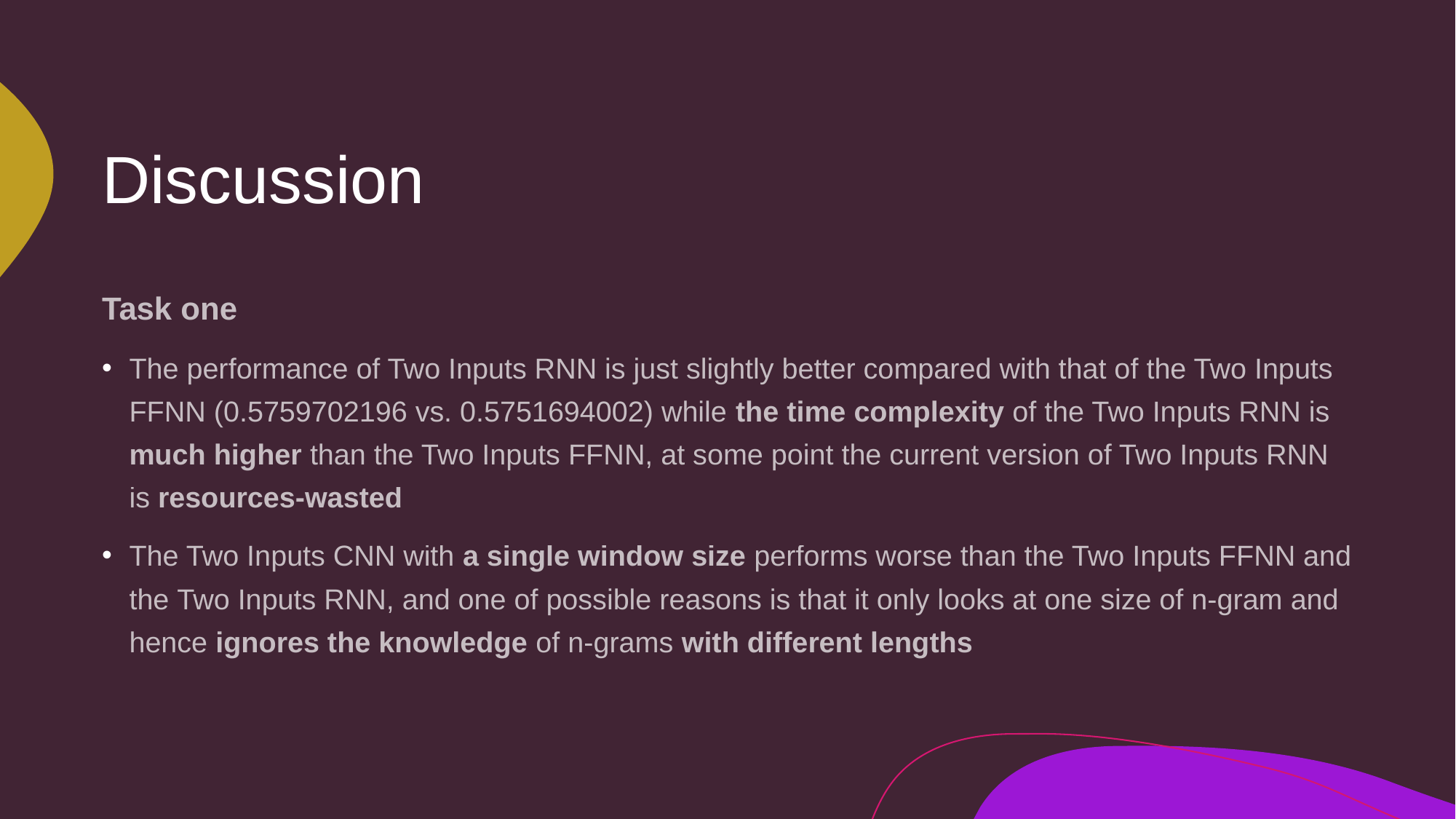

# Discussion
Task one
The performance of Two Inputs RNN is just slightly better compared with that of the Two Inputs FFNN (0.5759702196 vs. 0.5751694002) while the time complexity of the Two Inputs RNN is much higher than the Two Inputs FFNN, at some point the current version of Two Inputs RNN is resources-wasted
The Two Inputs CNN with a single window size performs worse than the Two Inputs FFNN and the Two Inputs RNN, and one of possible reasons is that it only looks at one size of n-gram and hence ignores the knowledge of n-grams with different lengths